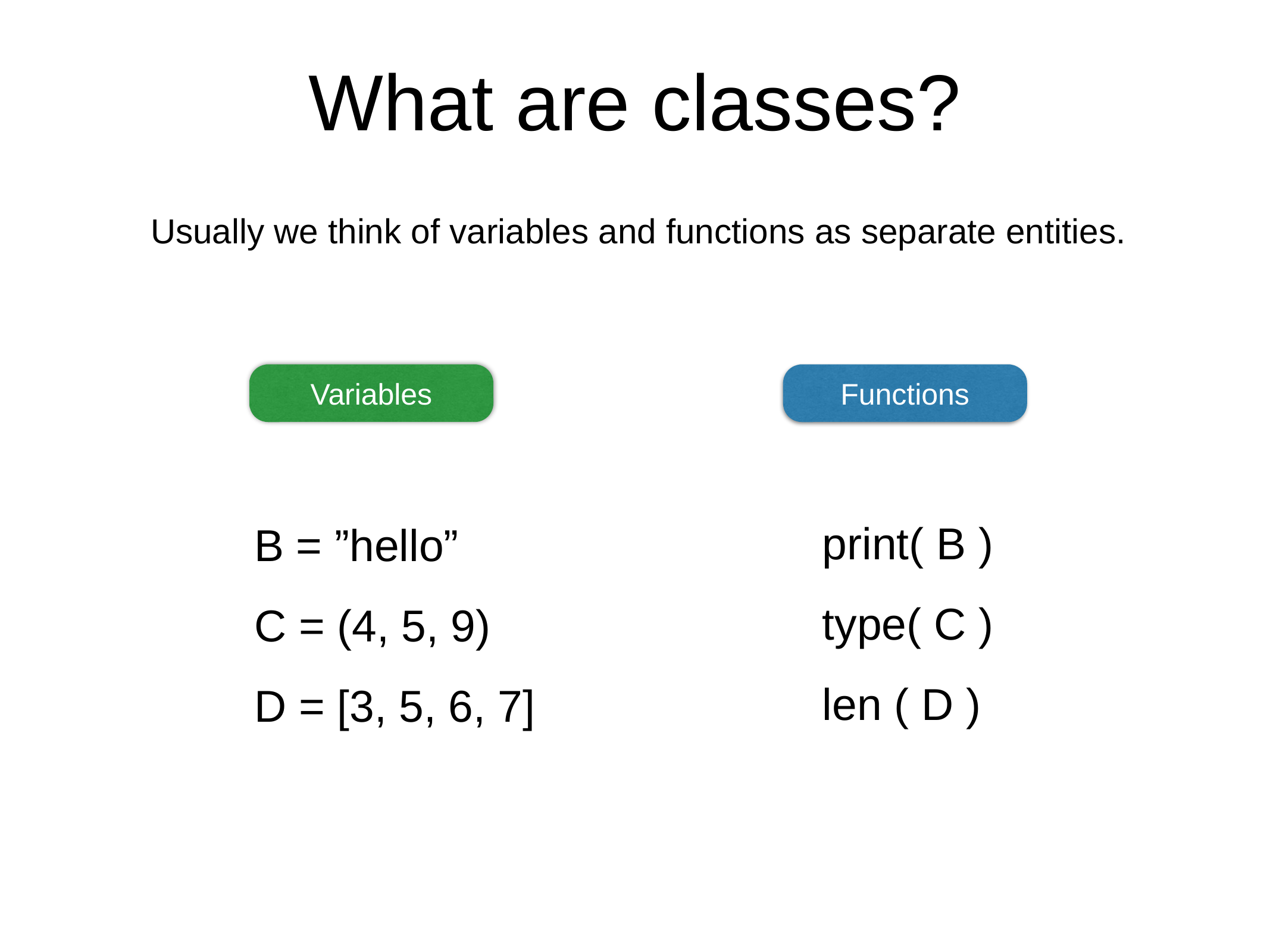

What are classes?
Usually we think of variables and functions as separate entities.

Functions
Variables
print( B )
type( C )
len ( D )
B = ”hello”
C = (4, 5, 9)
D = [3, 5, 6, 7]